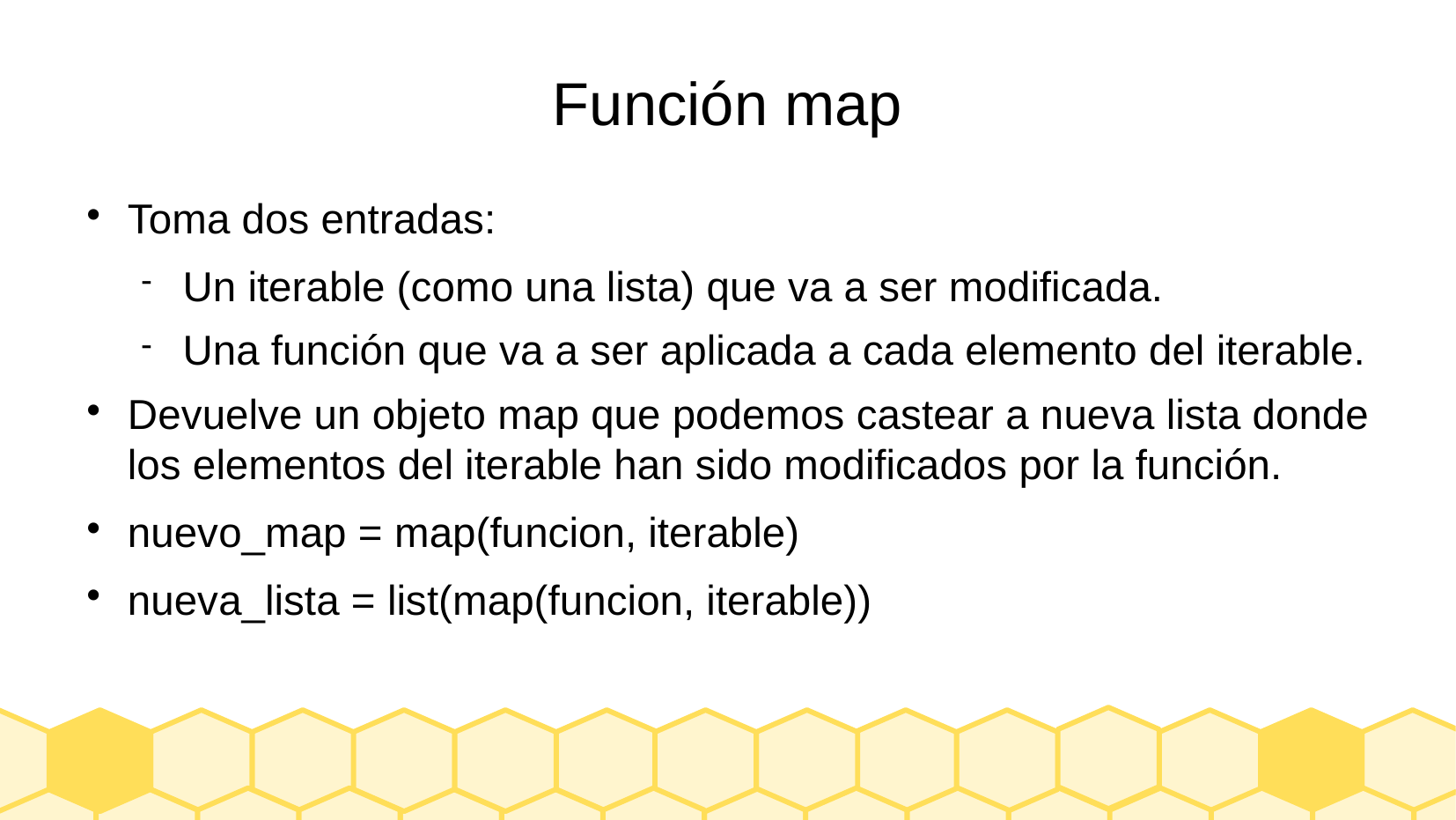

# Función map
Toma dos entradas:
Un iterable (como una lista) que va a ser modificada.
Una función que va a ser aplicada a cada elemento del iterable.
Devuelve un objeto map que podemos castear a nueva lista donde los elementos del iterable han sido modificados por la función.
nuevo_map = map(funcion, iterable)
nueva_lista = list(map(funcion, iterable))